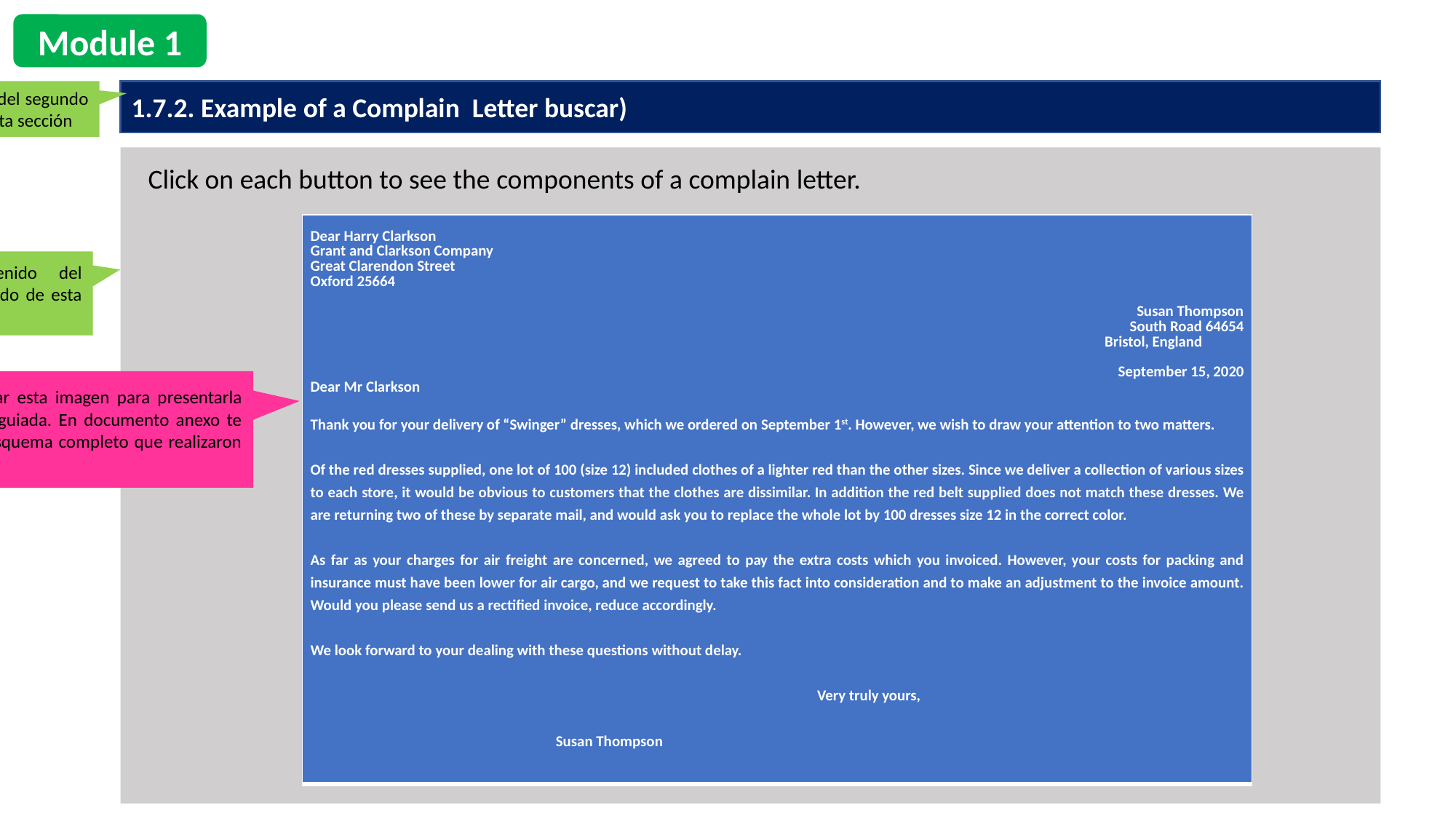

Module 1
Renato: título del segundo apartado de esta sección
1.7.2. Example of a Complain  Letter buscar)

Click on each button to see the components of a complain letter.
| Dear Harry Clarkson Grant and Clarkson Company Great Clarendon Street Oxford 25664 Susan Thompson South Road 64654 Bristol, England             September 15, 2020 Dear Mr Clarkson Thank you for your delivery of “Swinger” dresses, which we ordered on September 1st. However, we wish to draw your attention to two matters. Of the red dresses supplied, one lot of 100 (size 12) included clothes of a lighter red than the other sizes. Since we deliver a collection of various sizes to each store, it would be obvious to customers that the clothes are dissimilar. In addition the red belt supplied does not match these dresses. We are returning two of these by separate mail, and would ask you to replace the whole lot by 100 dresses size 12 in the correct color. As far as your charges for air freight are concerned, we agreed to pay the extra costs which you invoiced. However, your costs for packing and insurance must have been lower for air cargo, and we request to take this fact into consideration and to make an adjustment to the invoice amount. Would you please send us a rectified invoice, reduce accordingly. We look forward to your dealing with these questions without delay.                                                      Very truly yours,                                                                        Susan Thompson |
| --- |

Renato: contenido del segundo apartado de esta sección
Aurelio: recrear esta imagen para presentarla como imagen guiada. En documento anexo te comparto el esquema completo que realizaron las maestras.
    (Taken from:  Naterop, J. et al, 1998, p. 56.